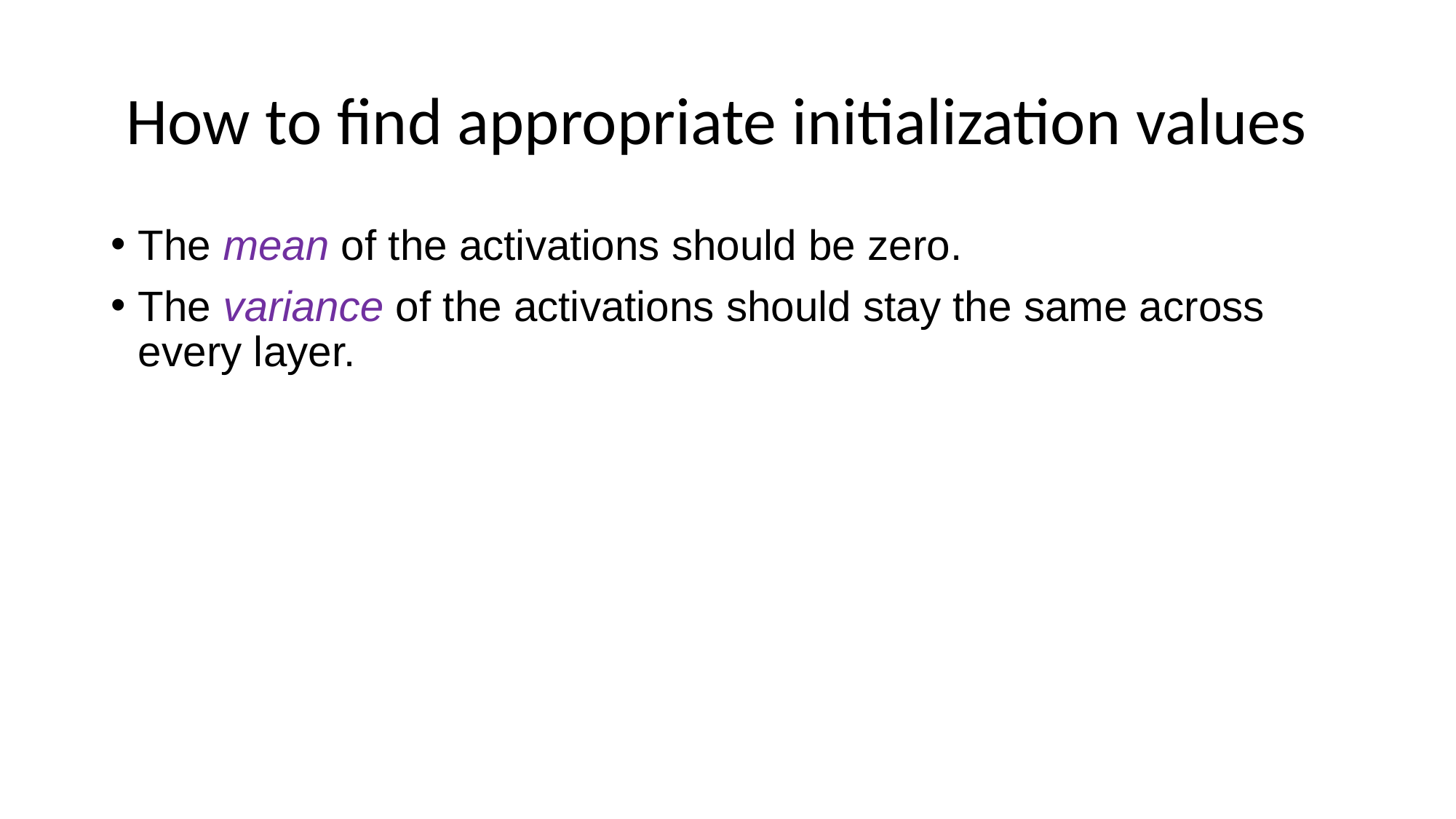

# How to find appropriate initialization values
The mean of the activations should be zero.
The variance of the activations should stay the same across every layer.